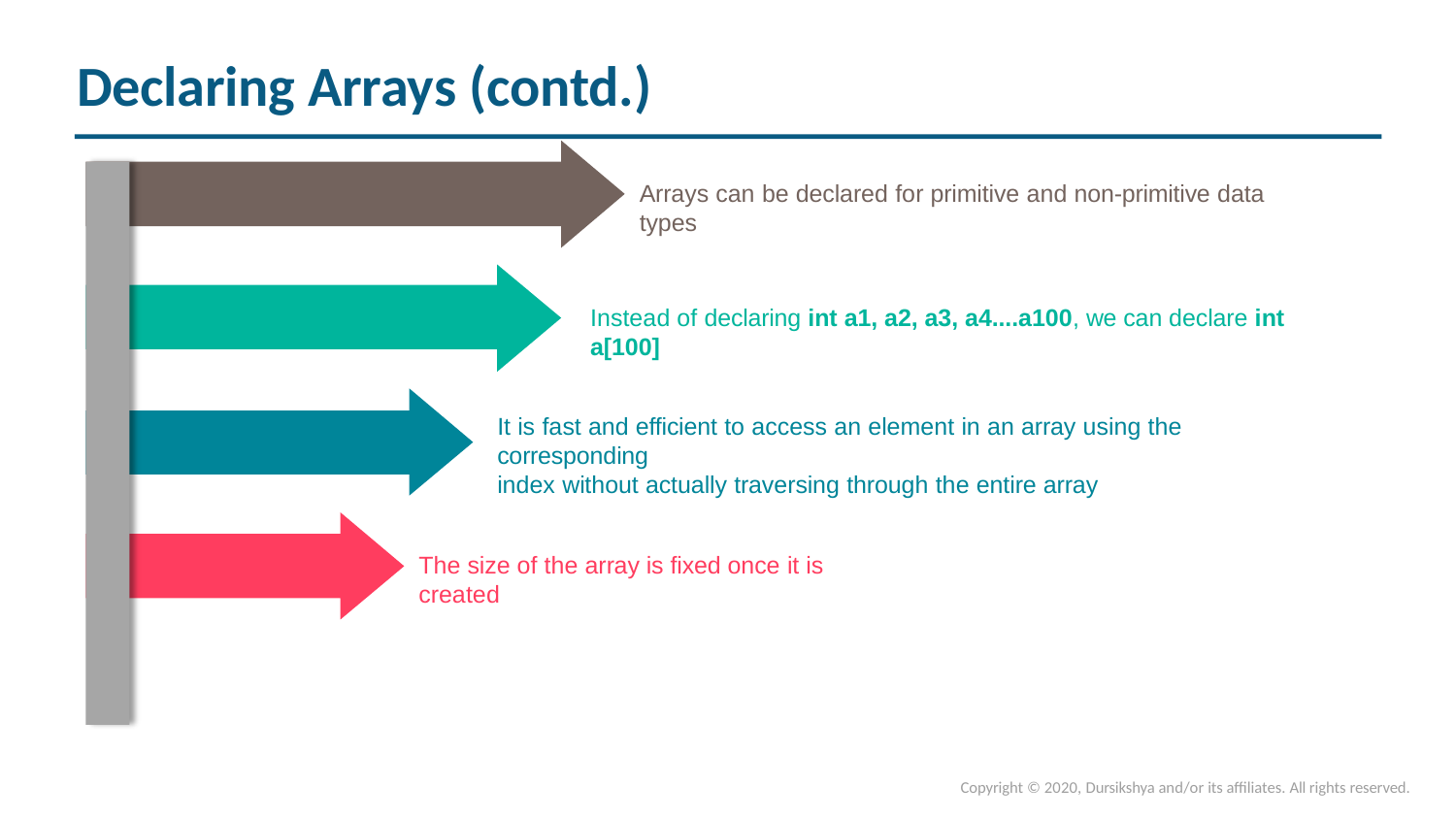

# Declaring Arrays (contd.)

Arrays can be declared for primitive and non-primitive data types

Instead of declaring int a1, a2, a3, a4....a100, we can declare int a[100]

It is fast and efficient to access an element in an array using the corresponding
index without actually traversing through the entire array
The size of the array is fixed once it is created
Copyright © 2020, Dursikshya and/or its affiliates. All rights reserved.